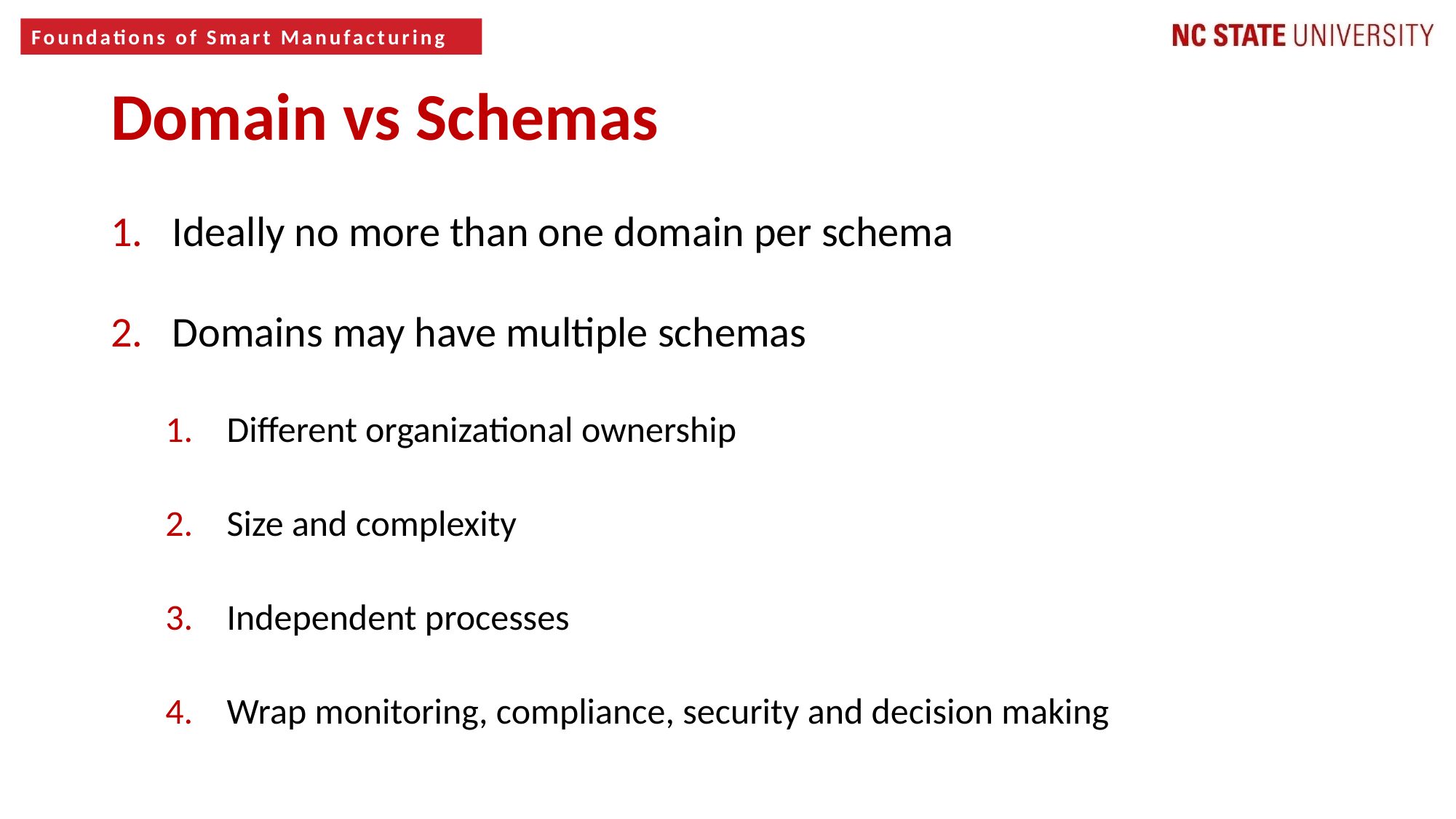

7
Domain vs Schemas
Ideally no more than one domain per schema
Domains may have multiple schemas
Different organizational ownership
Size and complexity
Independent processes
Wrap monitoring, compliance, security and decision making